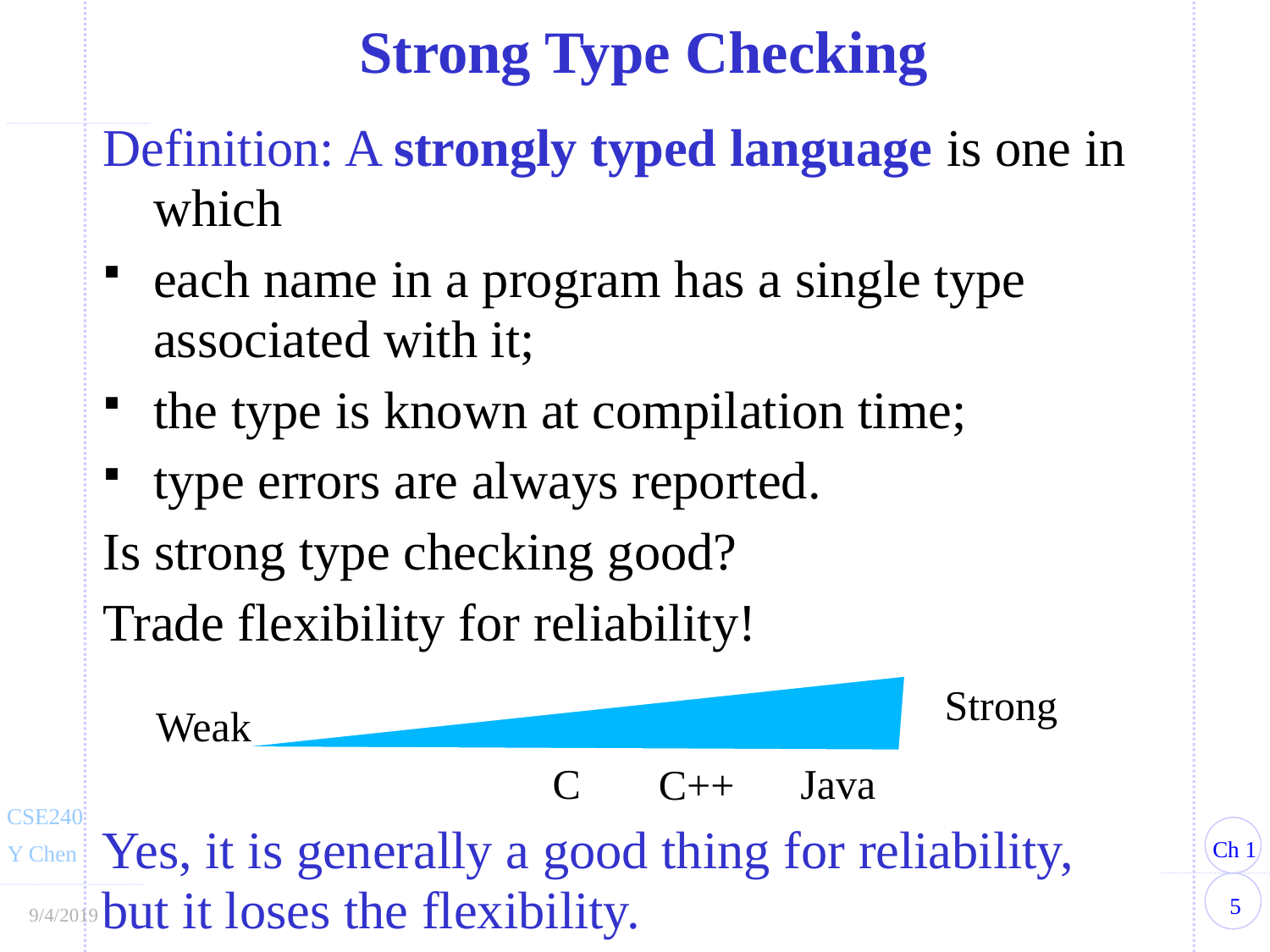

Strong Type Checking
Definition: A strongly typed language is one in which
each name in a program has a single type associated with it;
the type is known at compilation time;
type errors are always reported.
Is strong type checking good?
Trade flexibility for reliability!
Strong

Weak
C
Java
C++
Yes, it is generally a good thing for reliability, but it loses the flexibility.